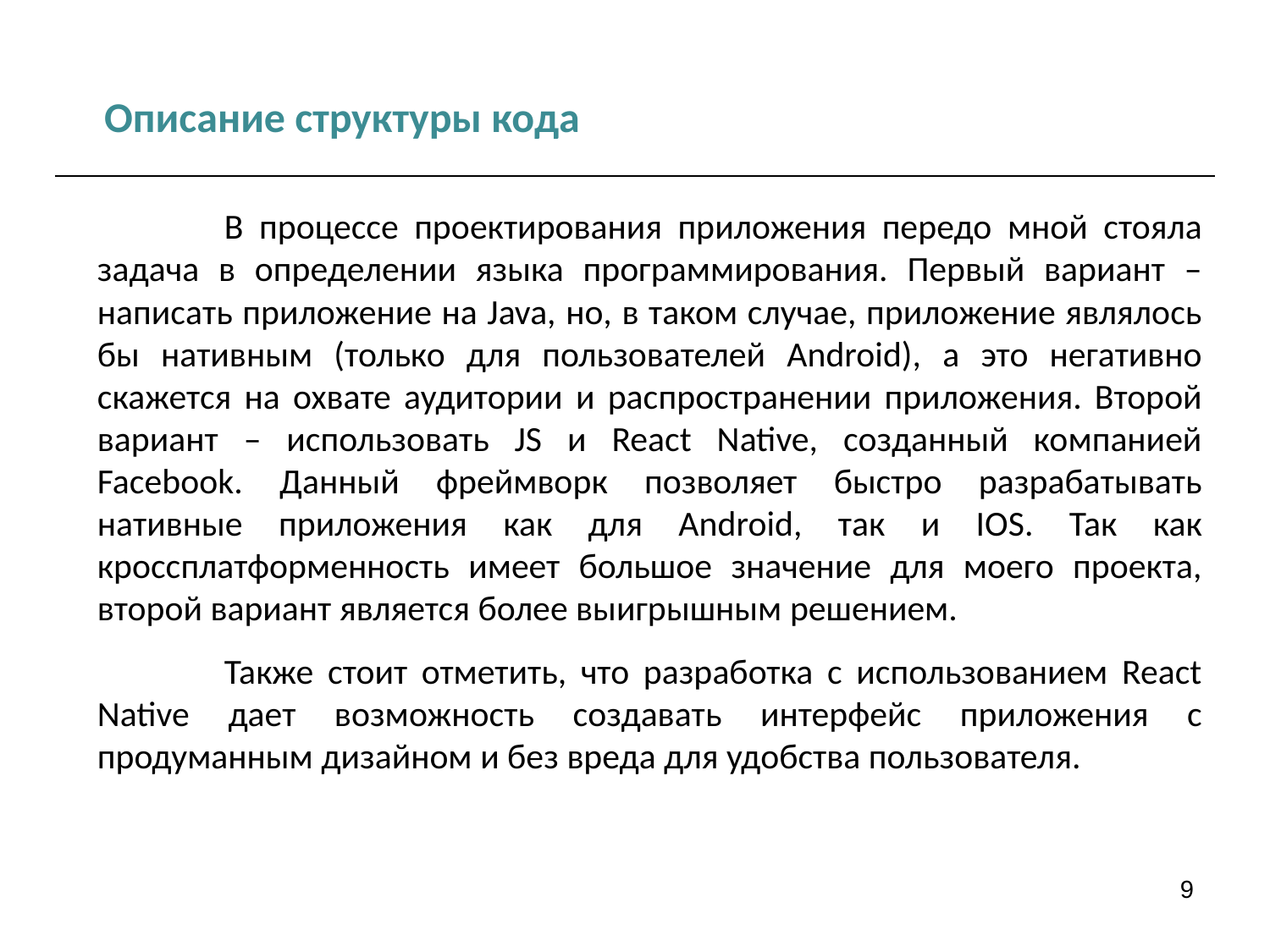

Описание структуры кода
	В процессе проектирования приложения передо мной стояла задача в определении языка программирования. Первый вариант – написать приложение на Java, но, в таком случае, приложение являлось бы нативным (только для пользователей Android), а это негативно скажется на охвате аудитории и распространении приложения. Второй вариант – использовать JS и React Native, созданный компанией Facebook. Данный фреймворк позволяет быстро разрабатывать нативные приложения как для Android, так и IOS. Так как кроссплатформенность имеет большое значение для моего проекта, второй вариант является более выигрышным решением.
	Также стоит отметить, что разработка с использованием React Native дает возможность создавать интерфейс приложения с продуманным дизайном и без вреда для удобства пользователя.
9